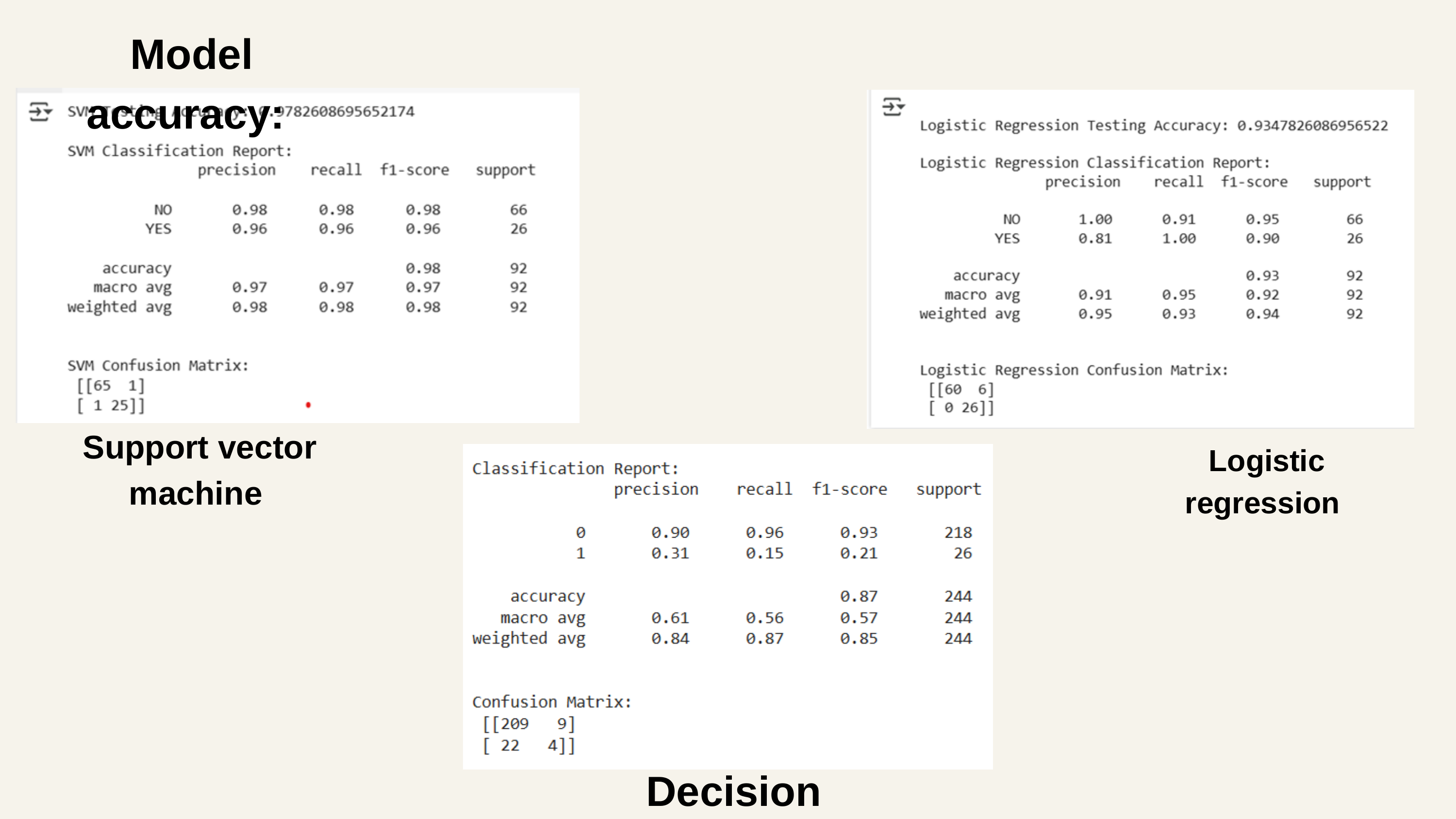

Model accuracy:

 Support vector machine
 Logistic regression

 Decision tree